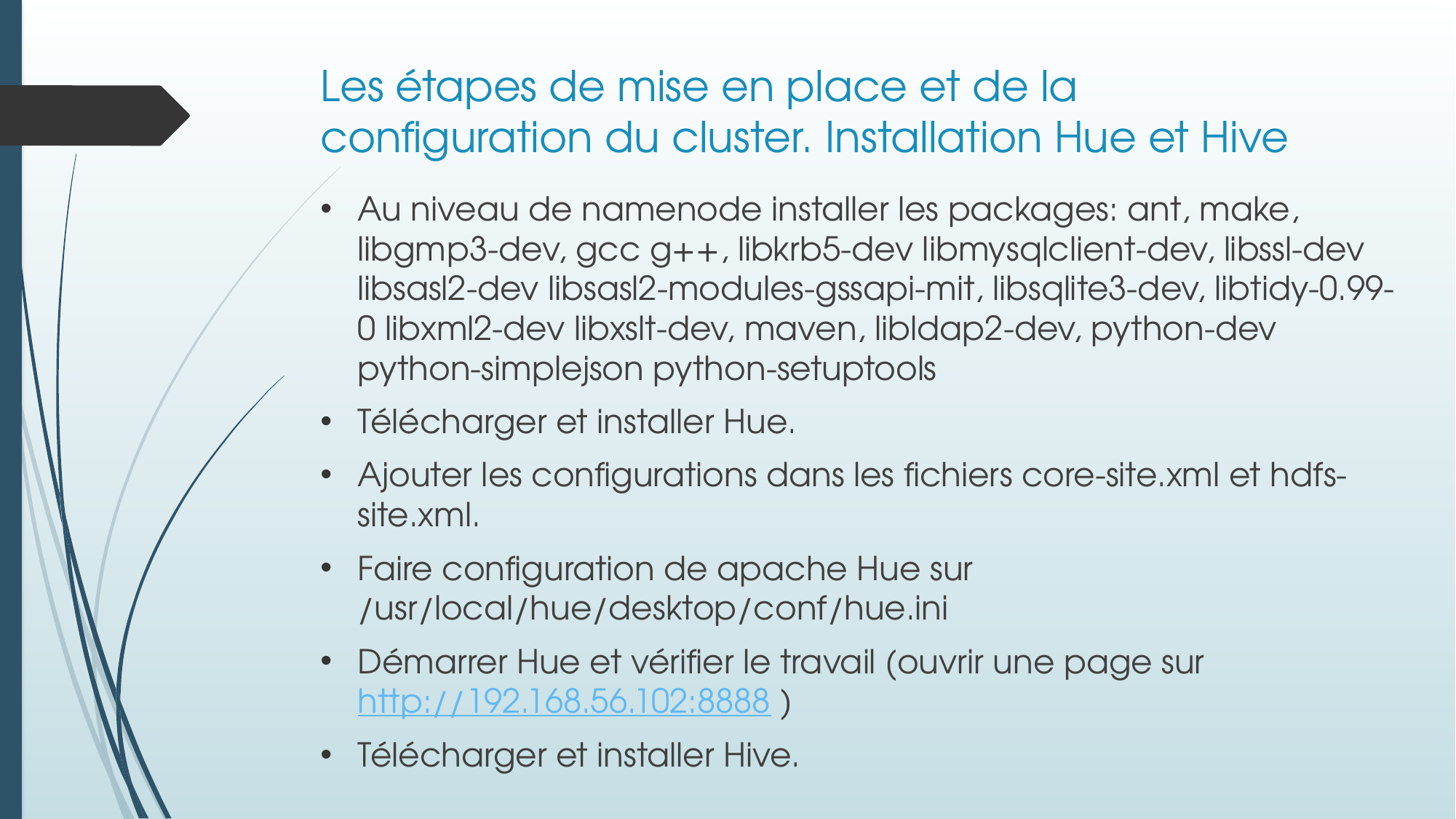

# Les étapes de mise en place et de la configuration du cluster. Installation Hue et Hive
Au niveau de namenode installer les packages: ant, make, libgmp3-dev, gcc g++, libkrb5-dev libmysqlclient-dev, libssl-dev libsasl2-dev libsasl2-modules-gssapi-mit, libsqlite3-dev, libtidy-0.99-0 libxml2-dev libxslt-dev, maven, libldap2-dev, python-dev python-simplejson python-setuptools
Télécharger et installer Hue.
Ajouter les configurations dans les fichiers core-site.xml et hdfs-site.xml.
Faire configuration de apache Hue sur /usr/local/hue/desktop/conf/hue.ini
Démarrer Hue et vérifier le travail (ouvrir une page sur http://192.168.56.102:8888 )
Télécharger et installer Hive.